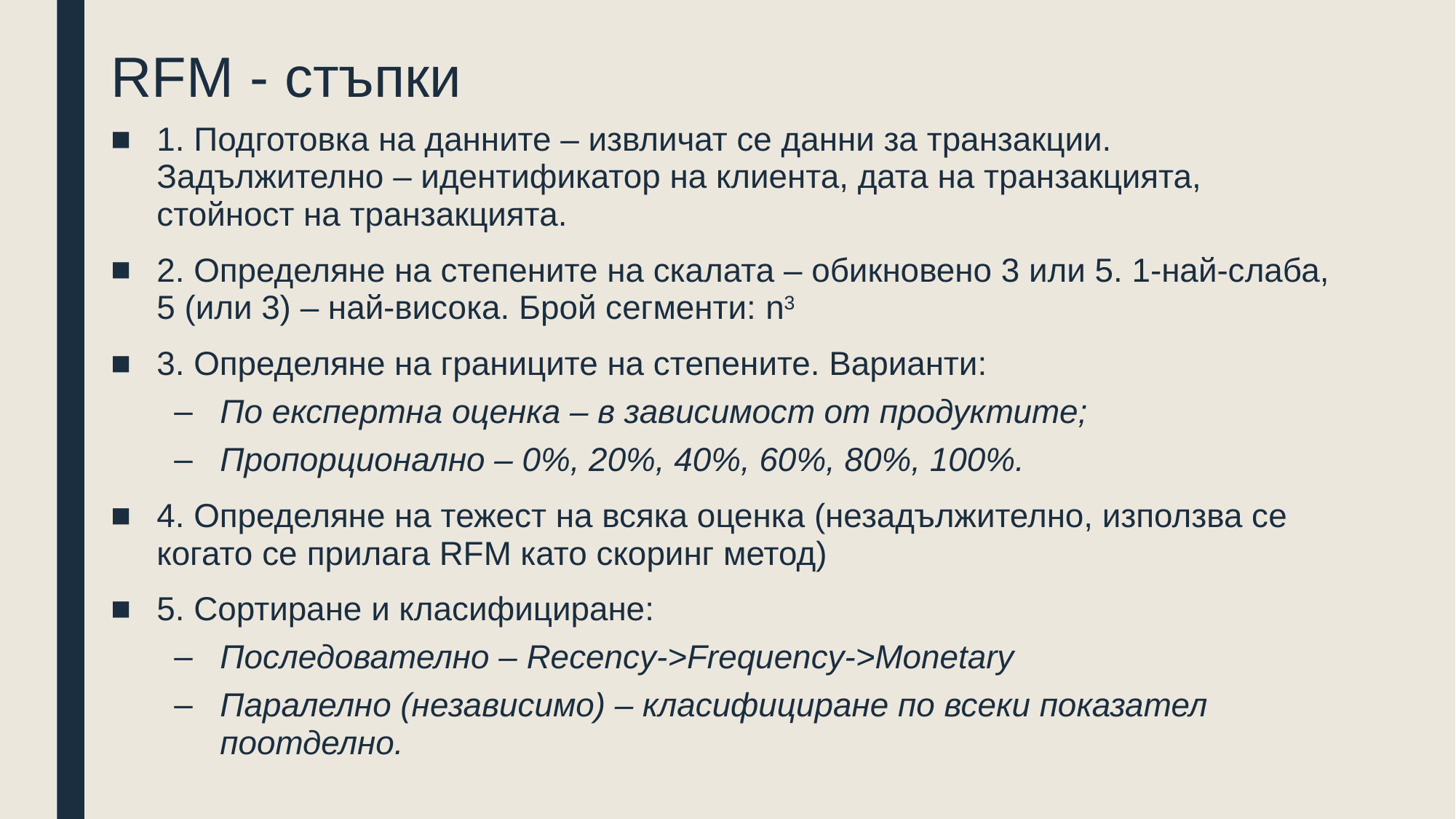

# RFM - стъпки
1. Подготовка на данните – извличат се данни за транзакции. Задължително – идентификатор на клиента, дата на транзакцията, стойност на транзакцията.
2. Определяне на степените на скалата – обикновено 3 или 5. 1-най-слаба, 5 (или 3) – най-висока. Брой сегменти: n3
3. Определяне на границите на степените. Варианти:
По експертна оценка – в зависимост от продуктите;
Пропорционално – 0%, 20%, 40%, 60%, 80%, 100%.
4. Определяне на тежест на всяка оценка (незадължително, използва се когато се прилага RFM като скоринг метод)
5. Сортиране и класифициране:
Последователно – Recency->Frequency->Monetary
Паралелно (независимо) – класифициране по всеки показател поотделно.